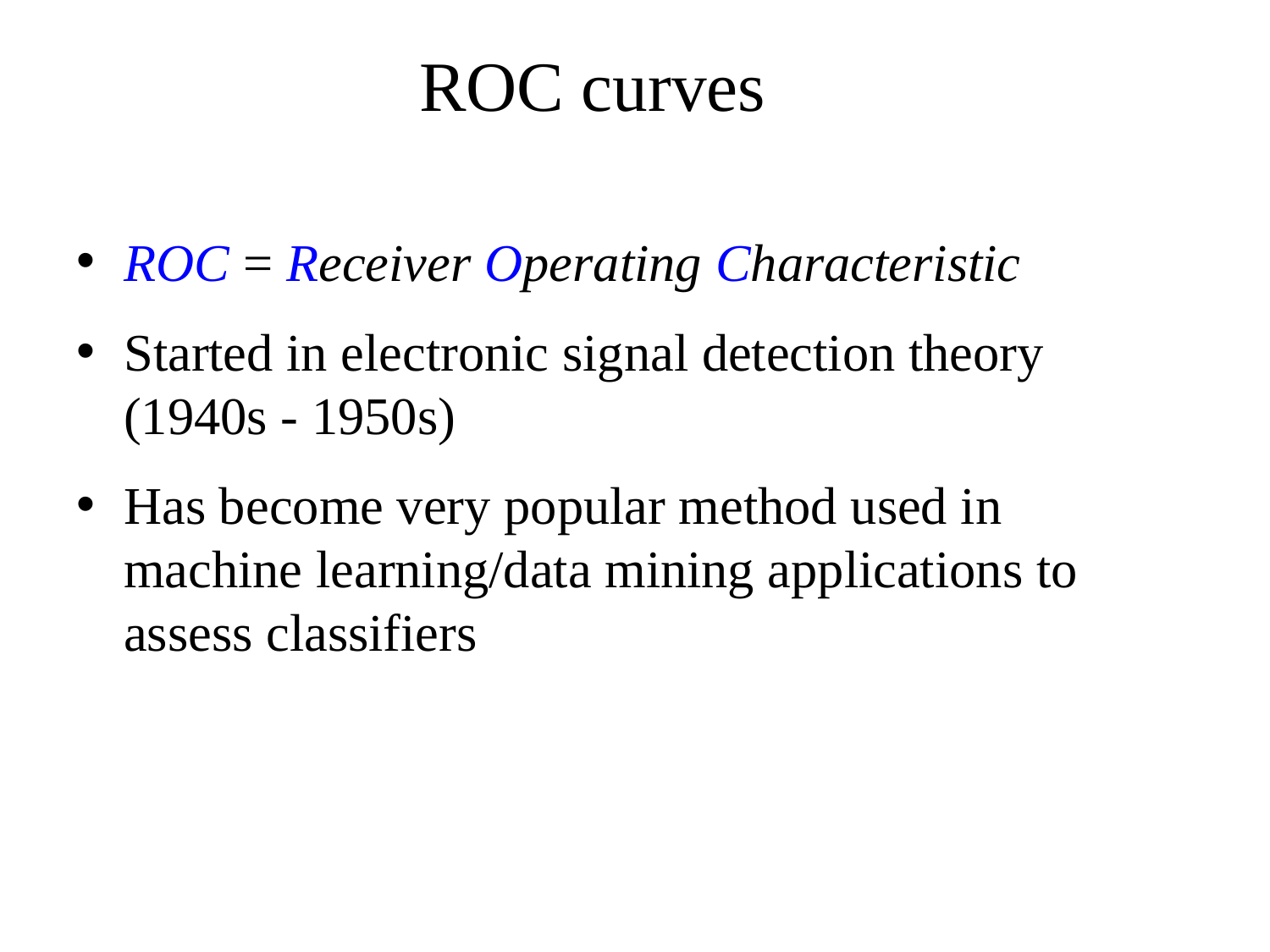

ROC curves
ROC = Receiver Operating Characteristic
Started in electronic signal detection theory (1940s - 1950s)
Has become very popular method used in machine learning/data mining applications to assess classifiers